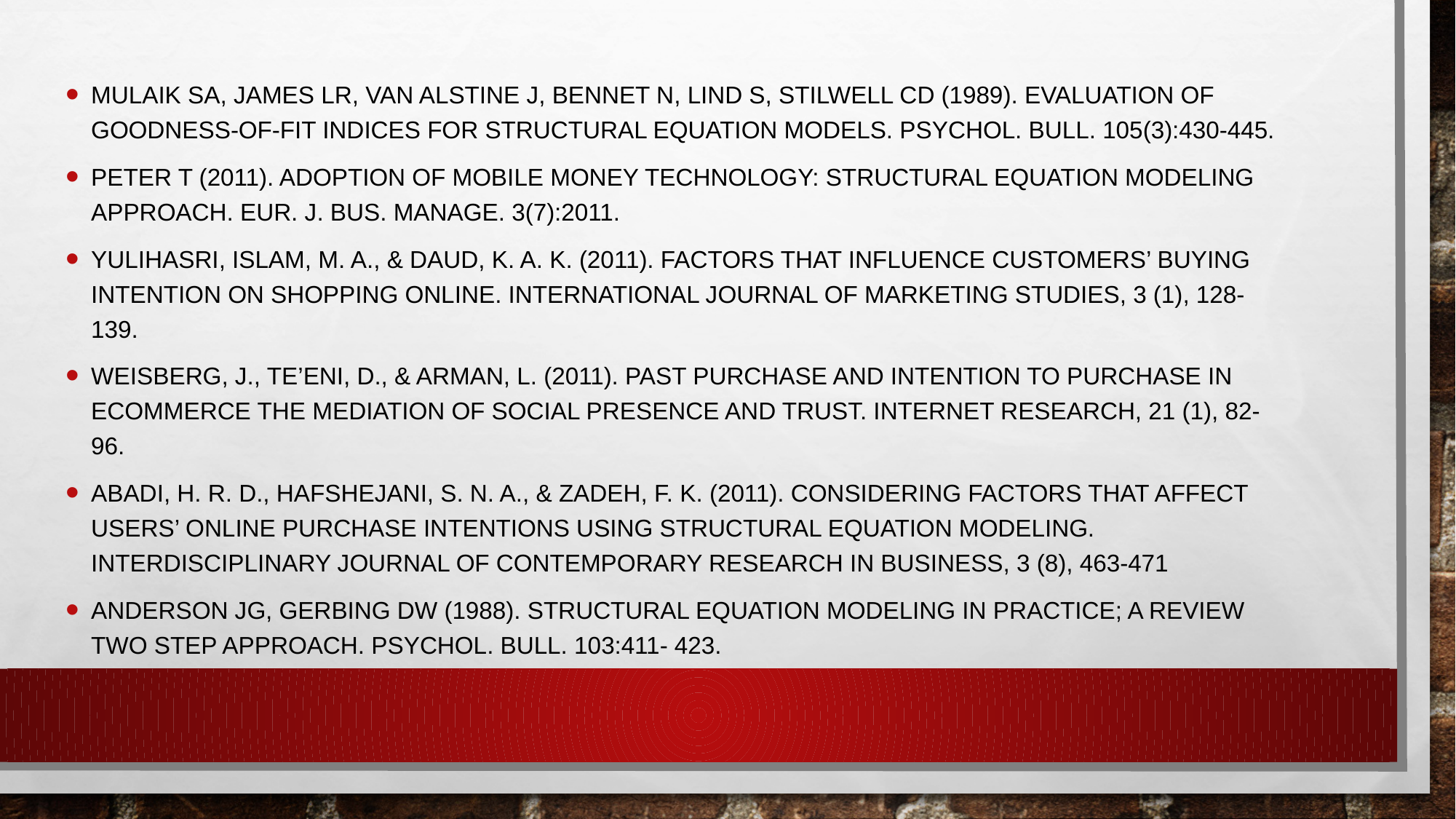

Mulaik SA, James LR, Van Alstine J, Bennet N, Lind S, Stilwell CD (1989). Evaluation of Goodness-of-Fit Indices for Structural Equation Models. Psychol. Bull. 105(3):430-445.
peter T (2011). Adoption of Mobile money technology: Structural Equation Modeling Approach. Eur. J. Bus. Manage. 3(7):2011.
Yulihasri, Islam, M. A., & Daud, K. A. K. (2011). Factors that Influence Customers’ Buying Intention on Shopping Online. International Journal of Marketing Studies, 3 (1), 128-139.
Weisberg, J., Te’eni, D., & Arman, L. (2011). Past purchase and intention to purchase in ecommerce the mediation of social presence and trust. Internet Research, 21 (1), 82-96.
Abadi, H. R. D., Hafshejani, S. N. A., & Zadeh, F. K. (2011). Considering Factors that Affect Users’ Online Purchase Intentions Using Structural Equation Modeling. Interdisciplinary Journal of Contemporary Research in Business, 3 (8), 463-471
Anderson JG, Gerbing DW (1988). Structural Equation Modeling in Practice; a review two step approach. Psychol. Bull. 103:411- 423.